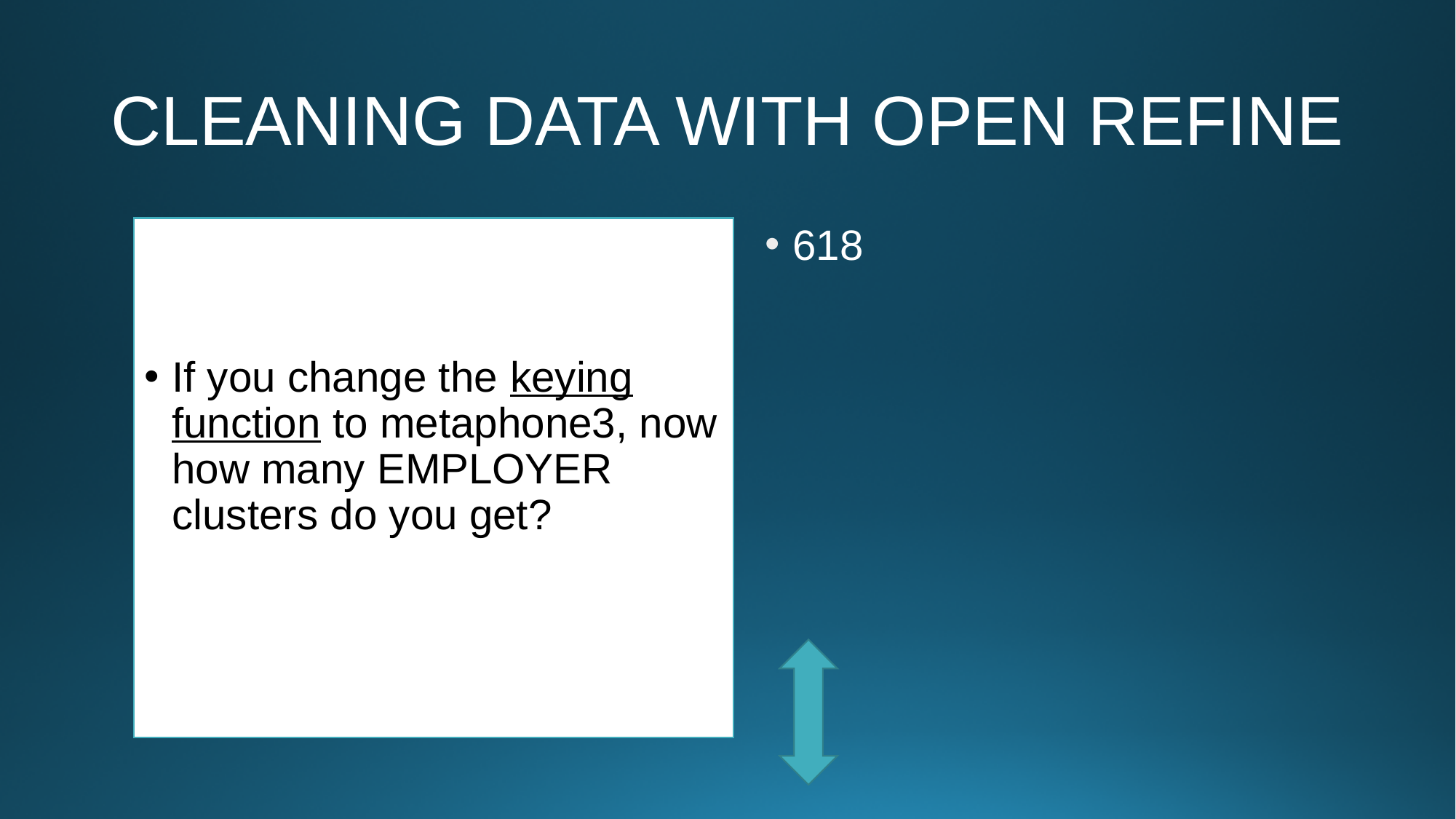

# CLEANING DATA WITH OPEN REFINE
If you change the keying function to metaphone3, now how many EMPLOYER clusters do you get?

618